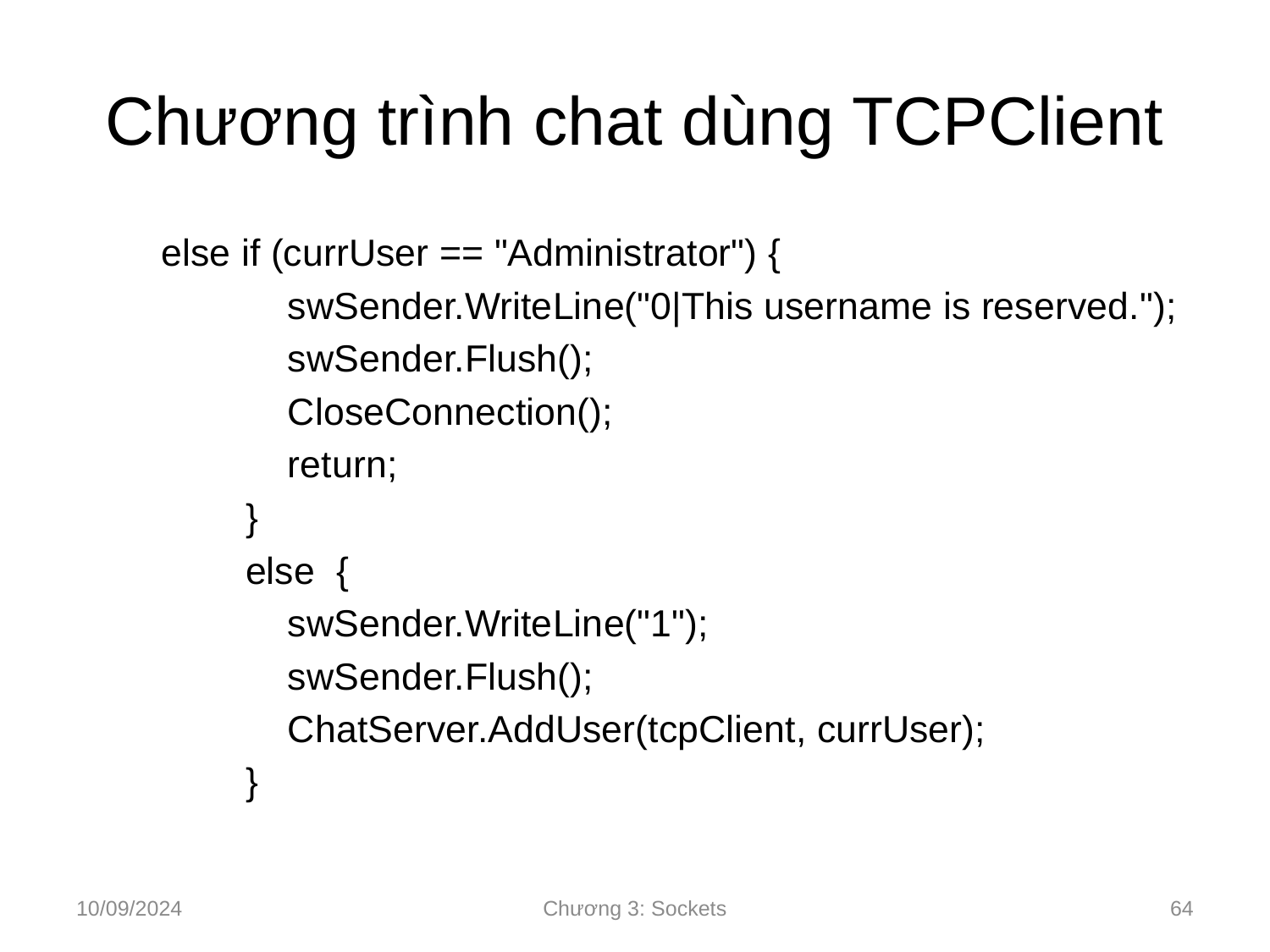

# Chương trình chat dùng TCPClient
	else if (currUser == "Administrator") {
                    swSender.WriteLine("0|This username is reserved.");
                    swSender.Flush();
                    CloseConnection();
                    return;
                }
                else  {
                    swSender.WriteLine("1");
                    swSender.Flush();
                    ChatServer.AddUser(tcpClient, currUser);
                }
10/09/2024
Chương 3: Sockets
64